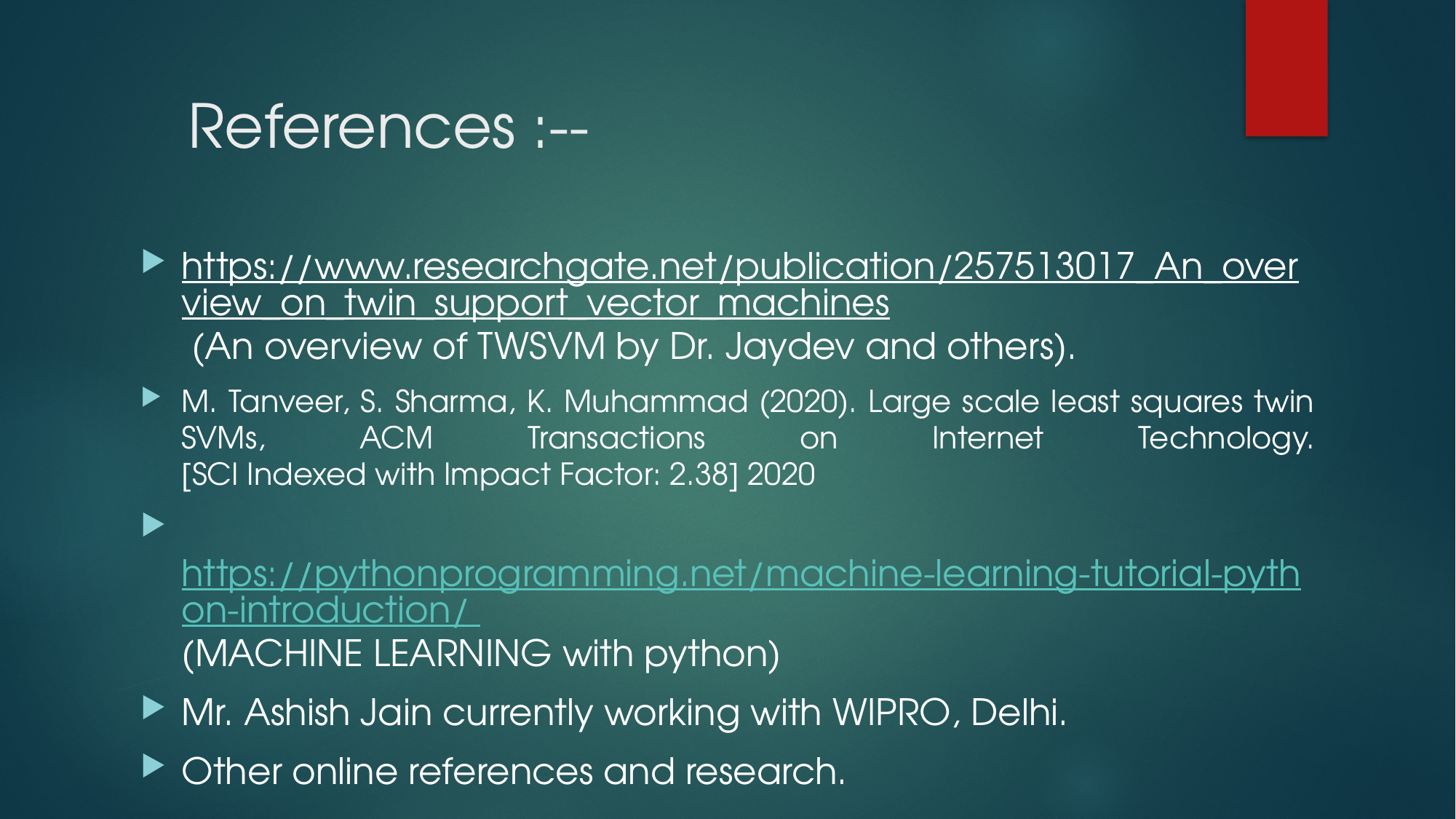

# References :--

https://www.researchgate.net/publication/257513017_An_overview_on_twin_support_vector_machines (An overview of TWSVM by Dr. Jaydev and others).
M. Tanveer, S. Sharma, K. Muhammad (2020). Large scale least squares twin SVMs, ACM Transactions on Internet Technology.
[SCI Indexed with Impact Factor: 2.38] 2020
 https://pythonprogramming.net/machine-learning-tutorial-python-introduction/ (MACHINE LEARNING with python)
Mr. Ashish Jain currently working with WIPRO, Delhi.
Other online references and research.